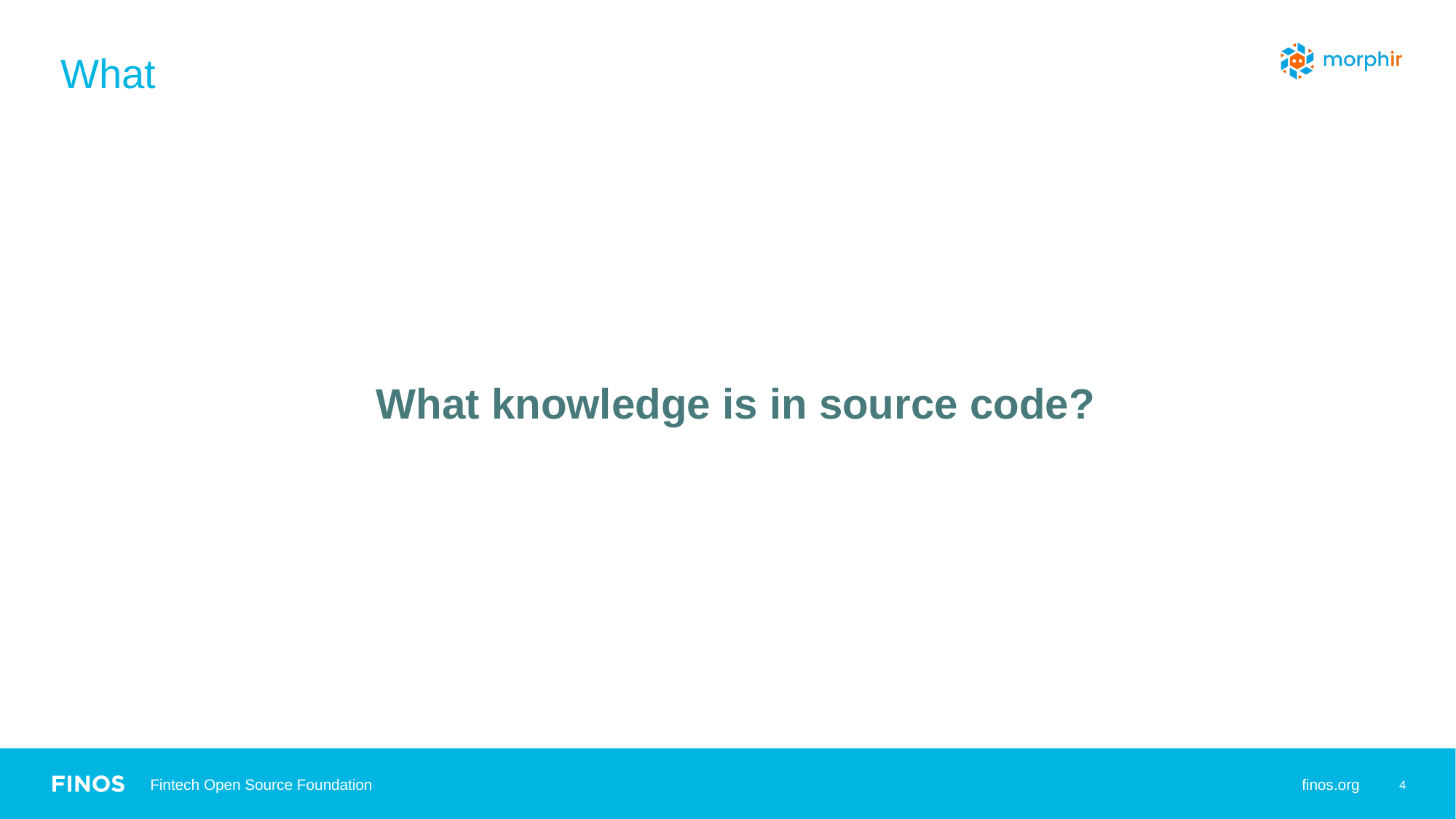

4
# What
What knowledge is in source code?